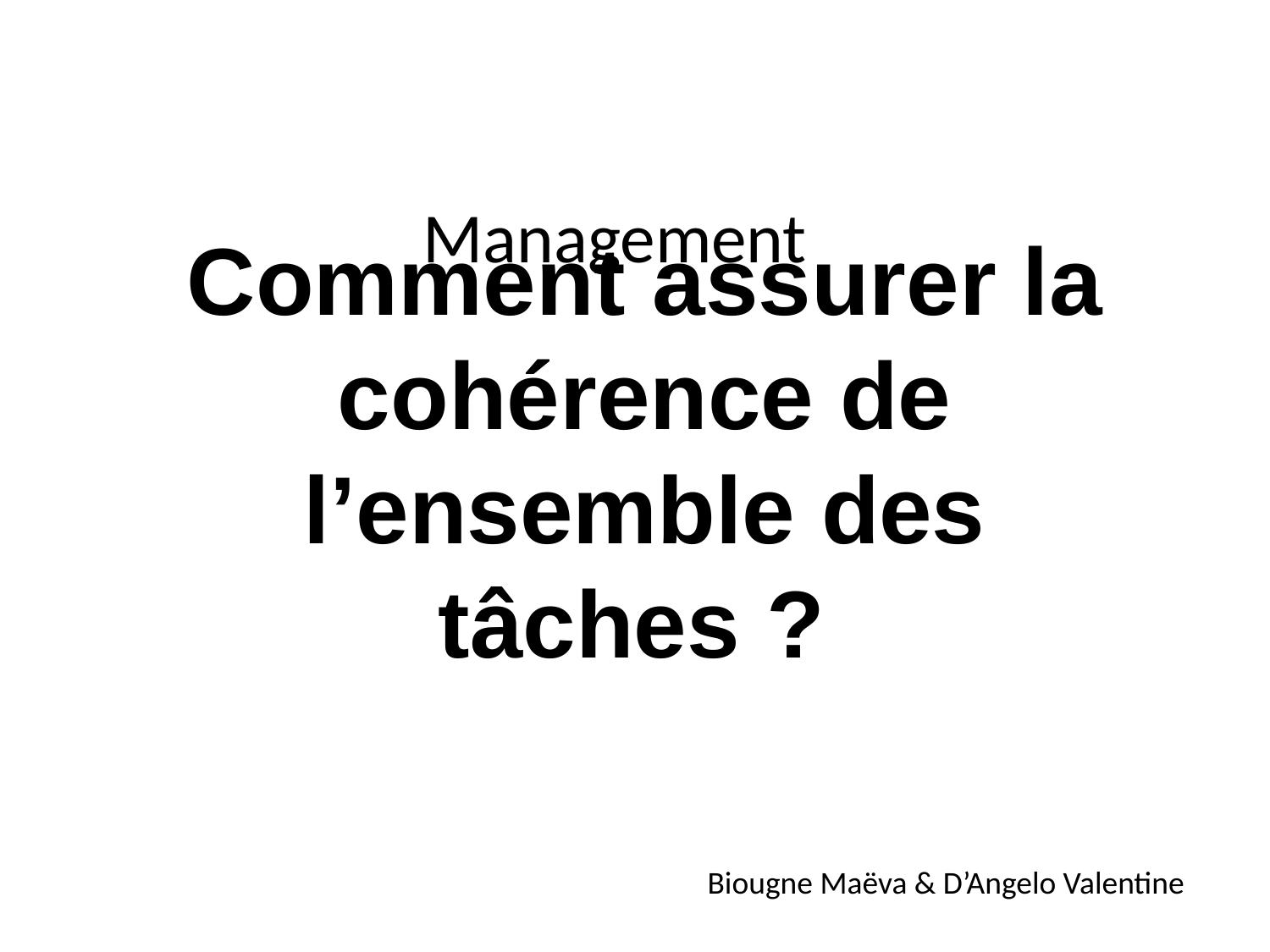

Management
# Comment assurer la cohérence de l’ensemble des tâches ?
Biougne Maëva & D’Angelo Valentine